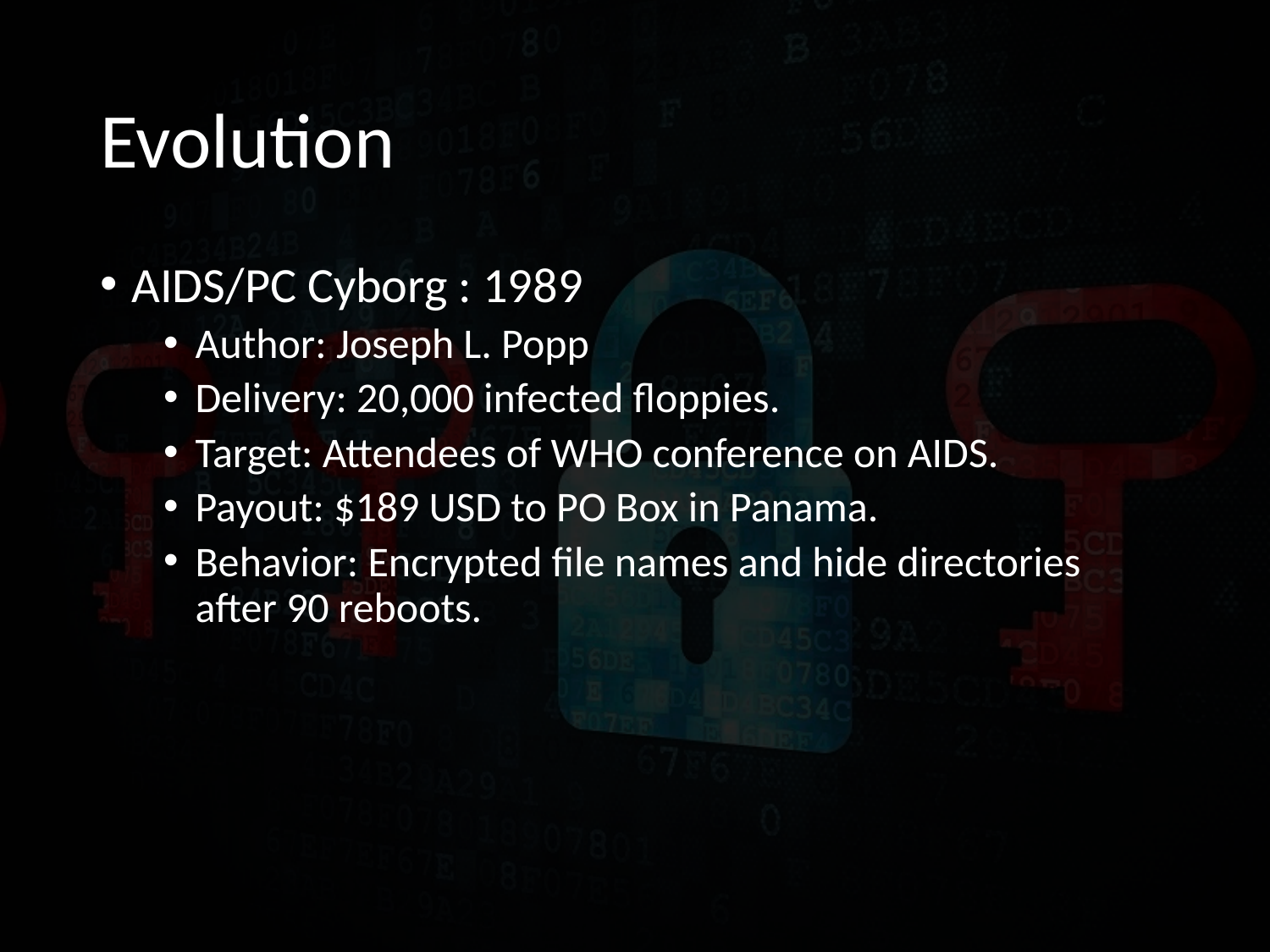

# Evolution
AIDS/PC Cyborg : 1989
Author: Joseph L. Popp
Delivery: 20,000 infected floppies.
Target: Attendees of WHO conference on AIDS.
Payout: $189 USD to PO Box in Panama.
Behavior: Encrypted file names and hide directories after 90 reboots.